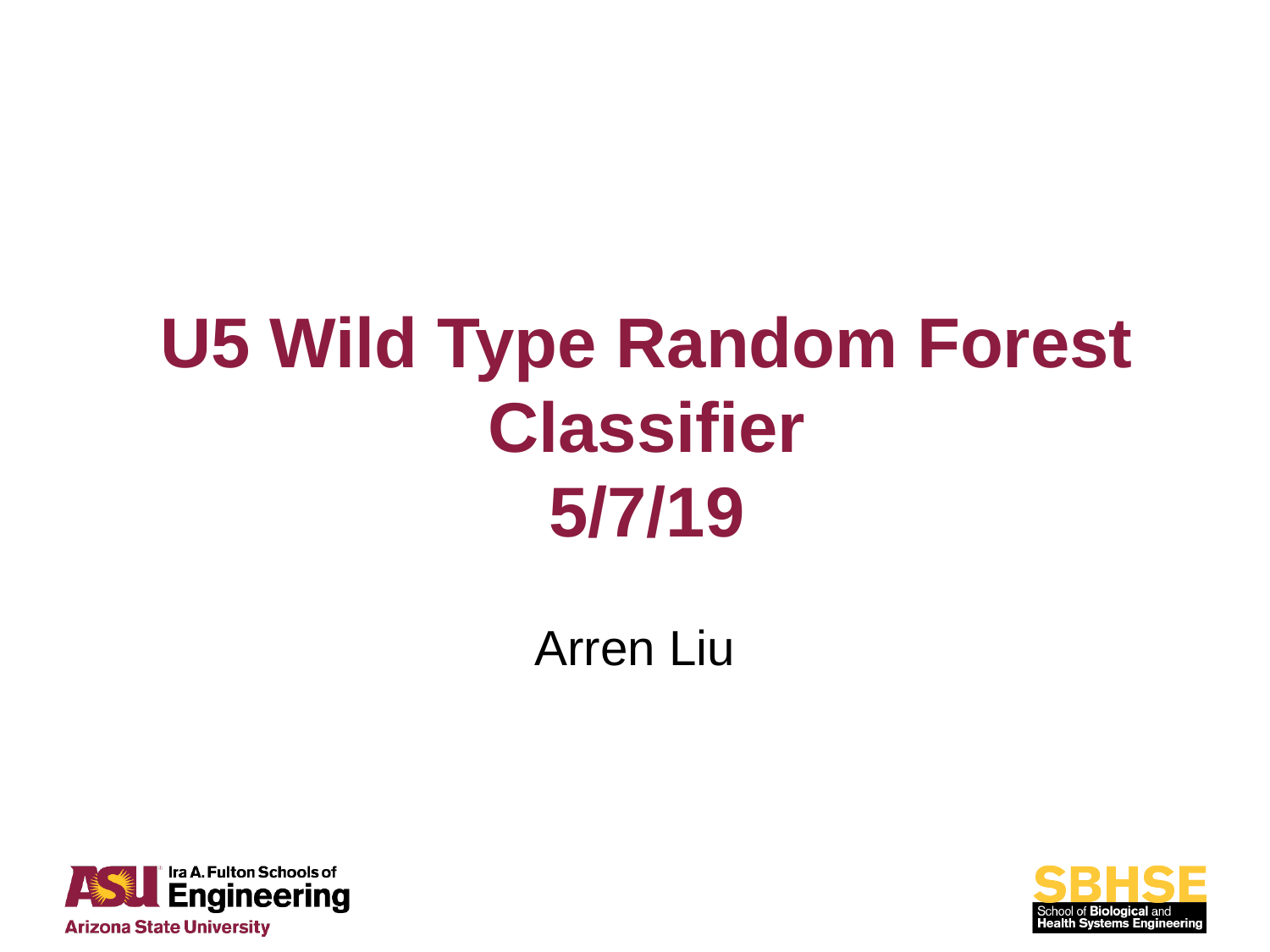

# U5 Wild Type Random Forest Classifier 5/7/19
Arren Liu